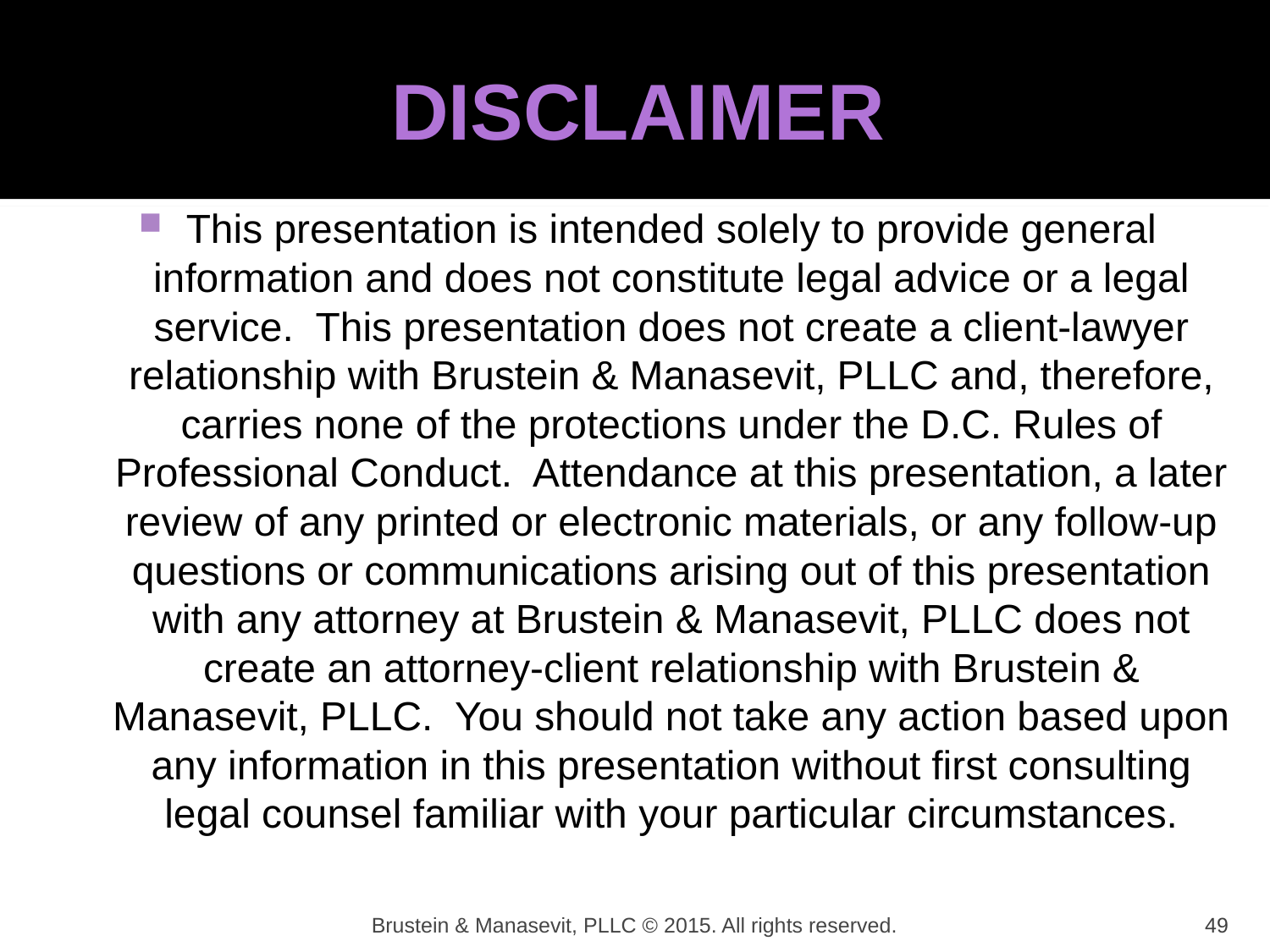

# DISCLAIMER
This presentation is intended solely to provide general information and does not constitute legal advice or a legal service.  This presentation does not create a client-lawyer relationship with Brustein & Manasevit, PLLC and, therefore, carries none of the protections under the D.C. Rules of Professional Conduct.  Attendance at this presentation, a later review of any printed or electronic materials, or any follow-up questions or communications arising out of this presentation with any attorney at Brustein & Manasevit, PLLC does not create an attorney-client relationship with Brustein & Manasevit, PLLC.  You should not take any action based upon any information in this presentation without first consulting legal counsel familiar with your particular circumstances.

Brustein & Manasevit, PLLC © 2015. All rights reserved.
49